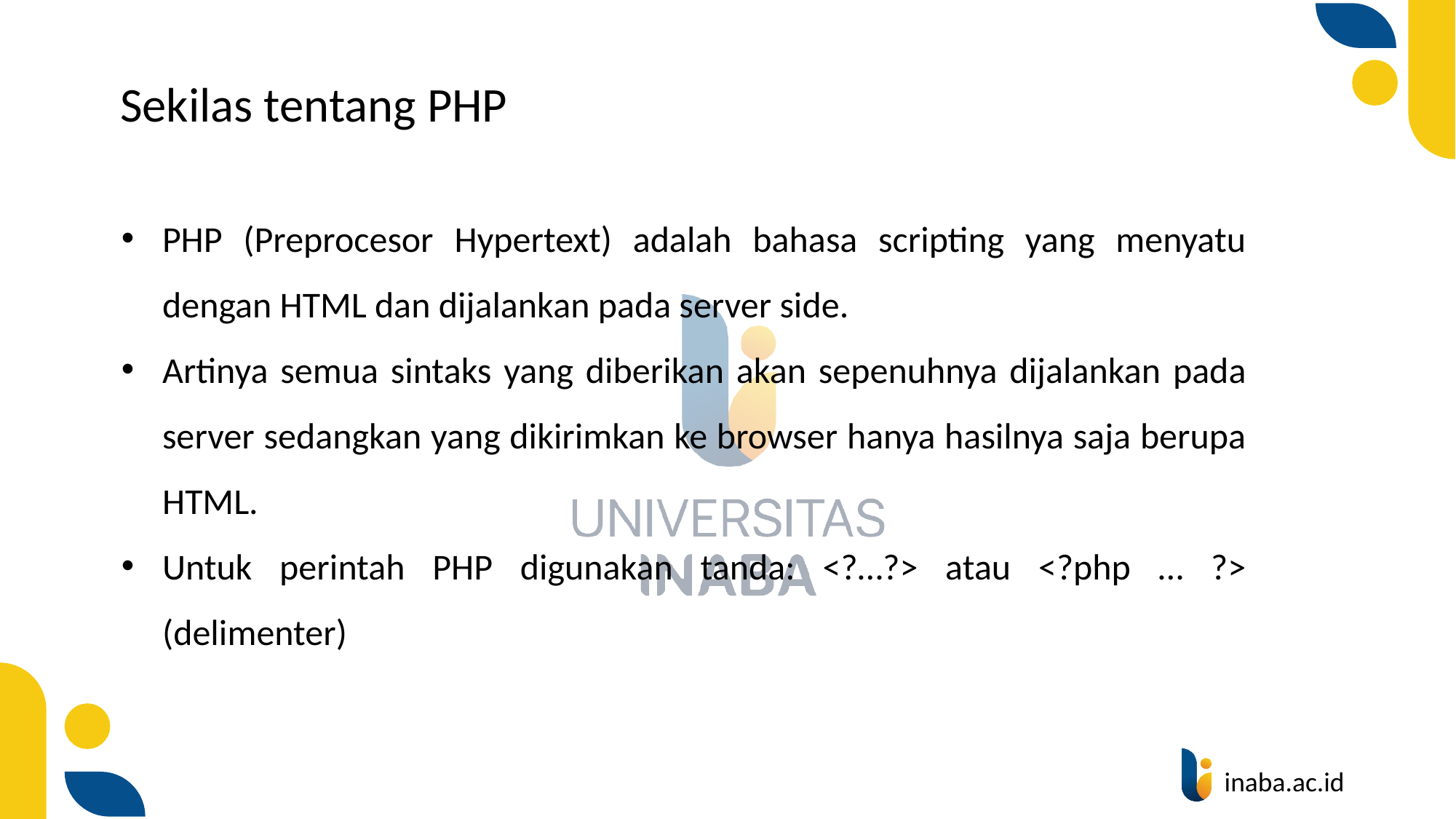

# Sekilas tentang PHP
PHP (Preprocesor Hypertext) adalah bahasa scripting yang menyatu dengan HTML dan dijalankan pada server side.
Artinya semua sintaks yang diberikan akan sepenuhnya dijalankan pada server sedangkan yang dikirimkan ke browser hanya hasilnya saja berupa HTML.
Untuk perintah PHP digunakan tanda: <?…?> atau <?php … ?> (delimenter)